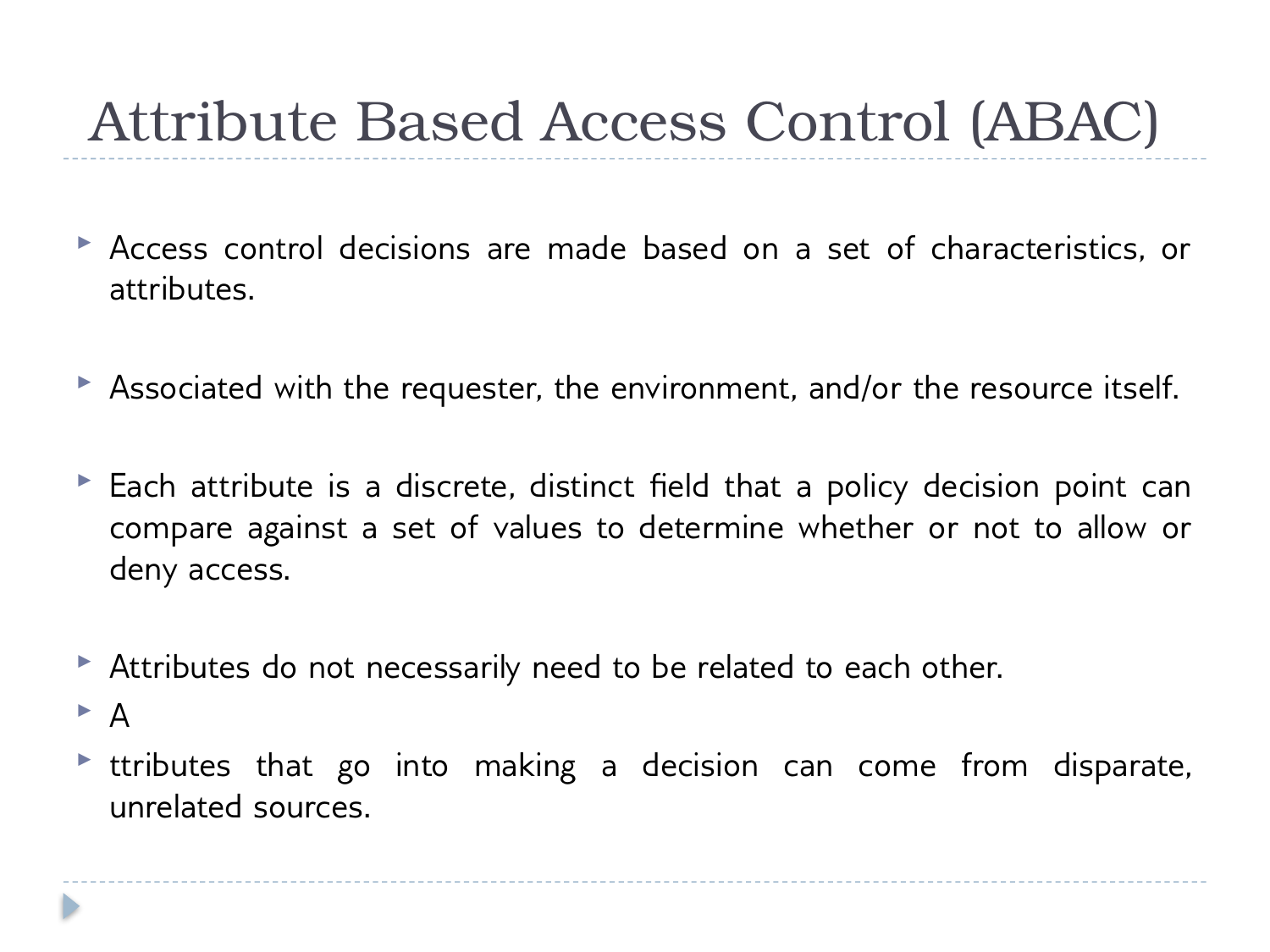

# Attribute Based Access Control (ABAC)

Access control decisions are made based on a set of characteristics, or attributes.

Associated with the requester, the environment, and/or the resource itself.

Each attribute is a discrete, distinct field that a policy decision point can compare against a set of values to determine whether or not to allow or deny access.

Attributes do not necessarily need to be related to each other.
A
ttributes that go into making a decision can come from disparate, unrelated sources.